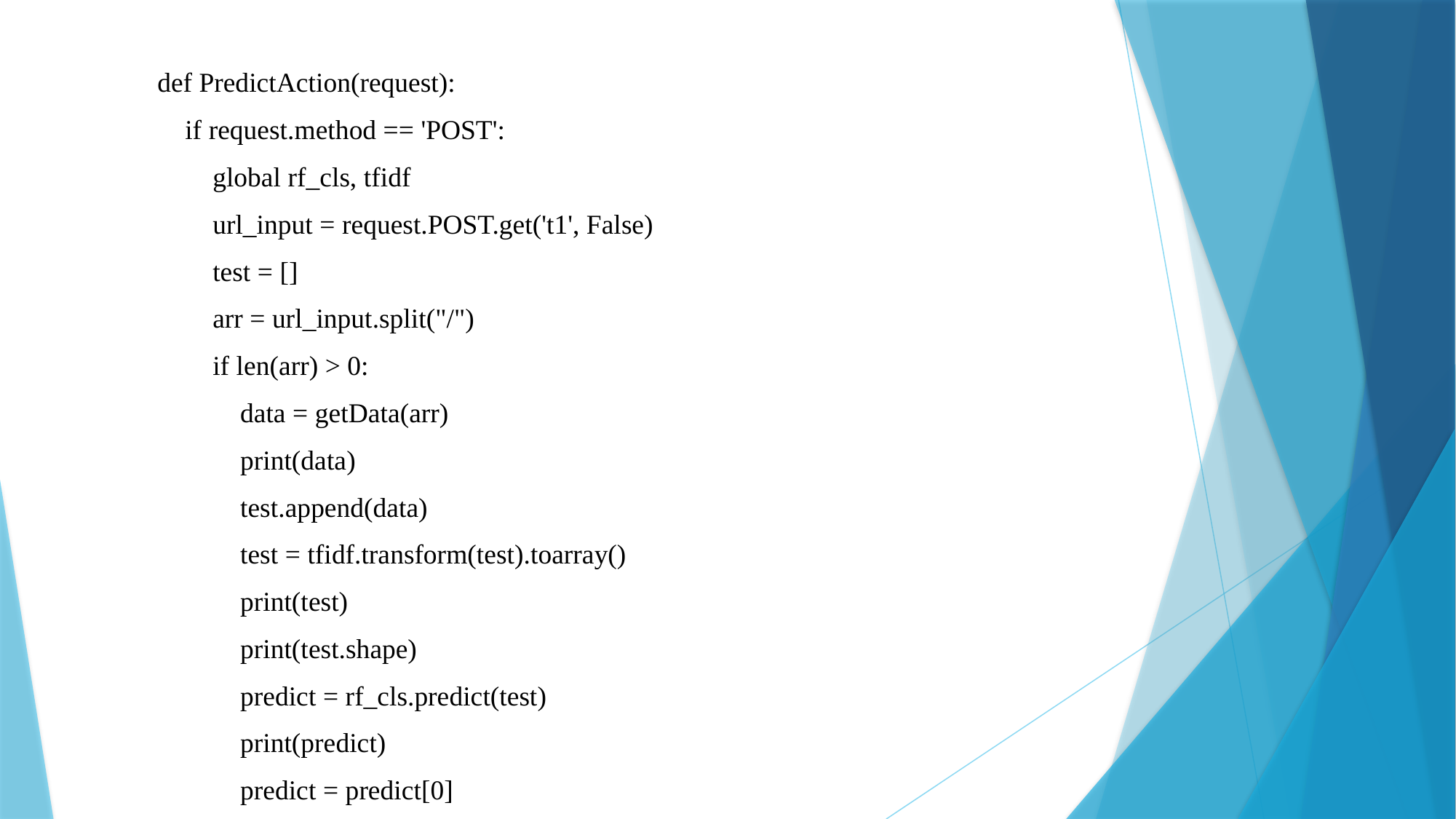

def PredictAction(request):
    if request.method == 'POST':
        global rf_cls, tfidf
        url_input = request.POST.get('t1', False)
        test = []
        arr = url_input.split("/")
        if len(arr) > 0:
            data = getData(arr)
            print(data)
            test.append(data)
            test = tfidf.transform(test).toarray()
            print(test)
            print(test.shape)
            predict = rf_cls.predict(test)
            print(predict)
            predict = predict[0]